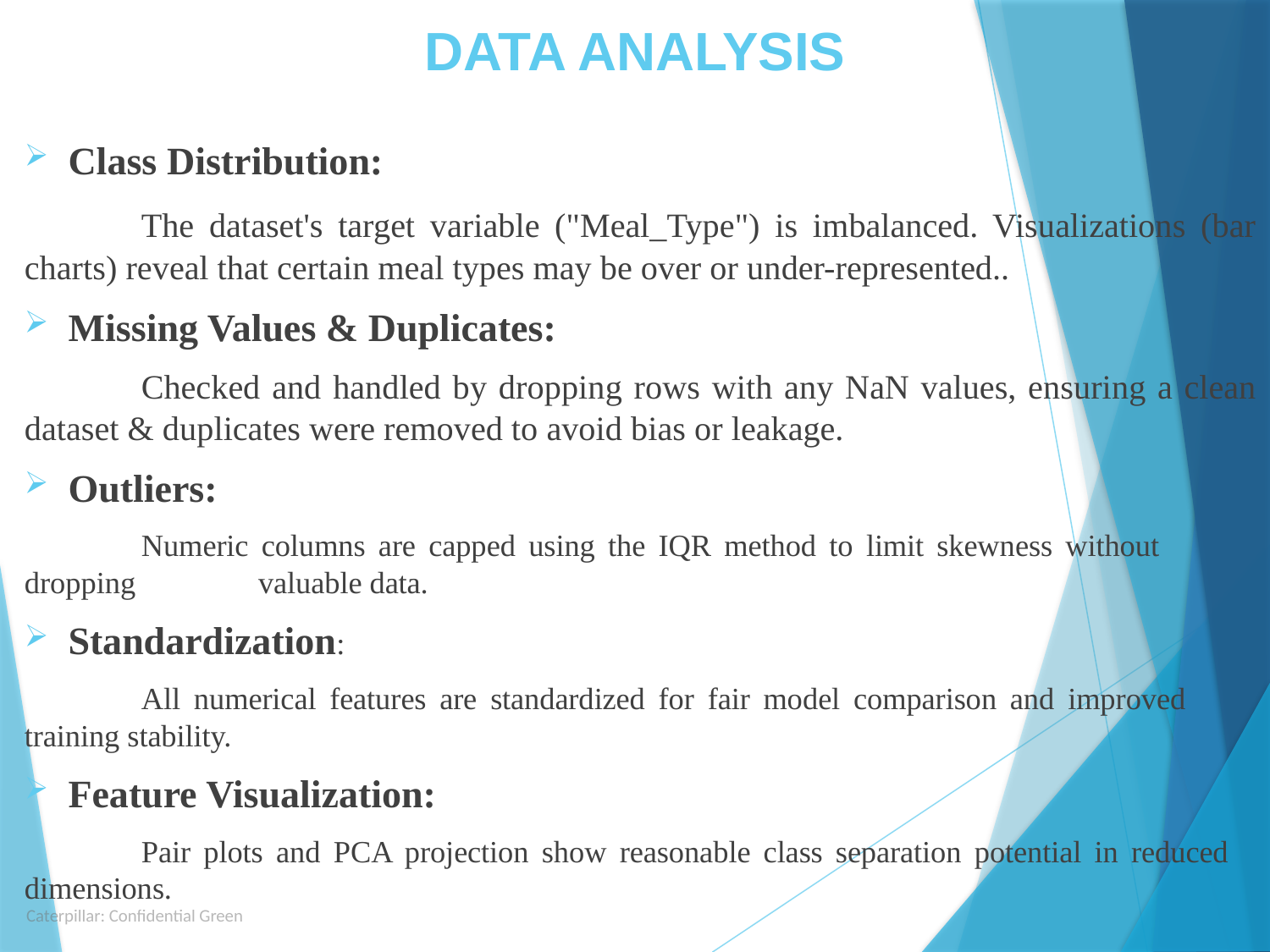

# DATA ANALYSIS

Class Distribution:
	The dataset's target variable ("Meal_Type") is imbalanced. Visualizations (bar charts) reveal that certain meal types may be over or under-represented..
Missing Values & Duplicates:
	Checked and handled by dropping rows with any NaN values, ensuring a clean dataset & duplicates were removed to avoid bias or leakage.
Outliers:
	Numeric columns are capped using the IQR method to limit skewness without 	dropping 	valuable data.
Standardization:
	All numerical features are standardized for fair model comparison and improved 	training stability.
Feature Visualization:
	Pair plots and PCA projection show reasonable class separation potential in reduced 	dimensions.